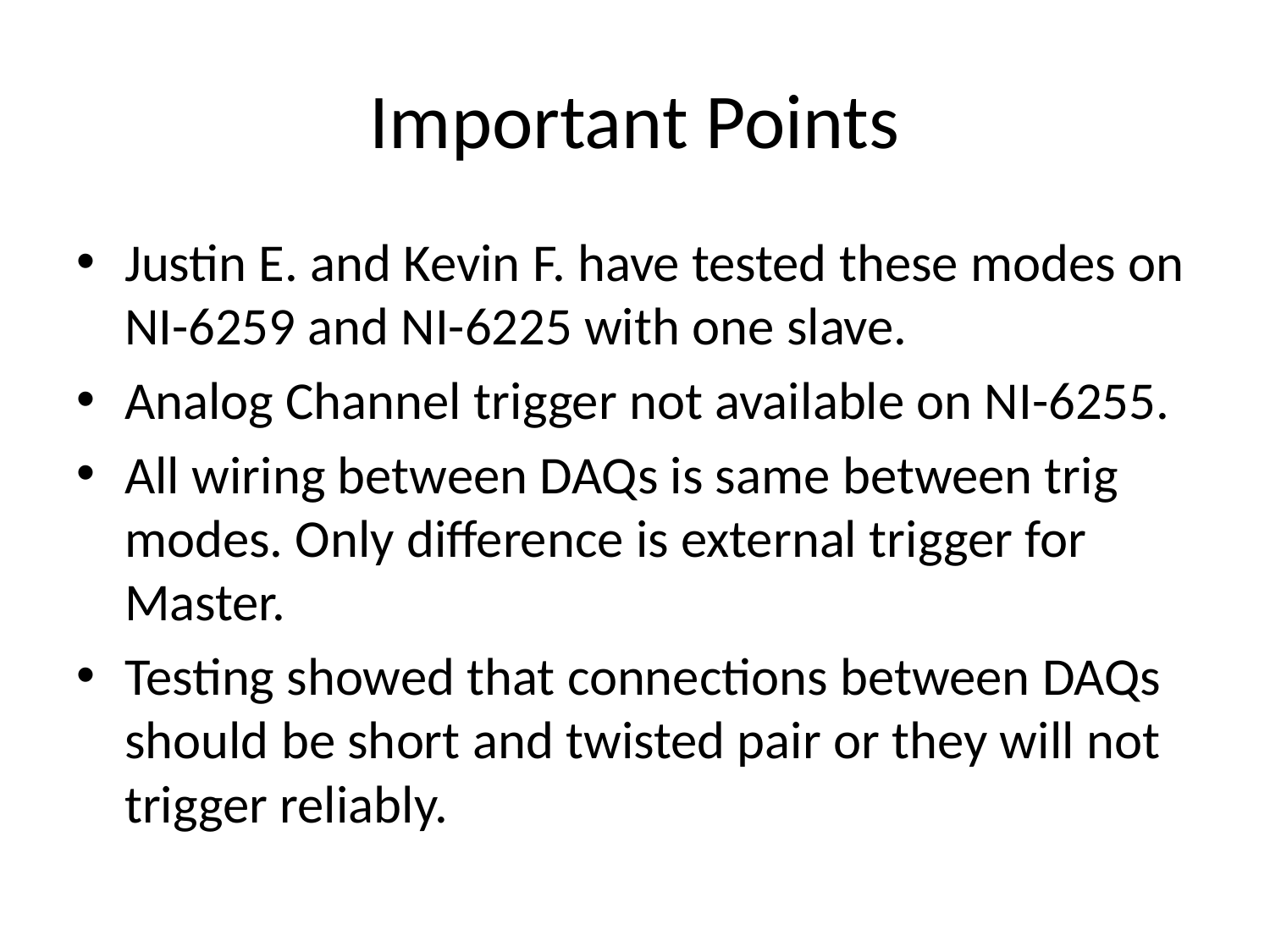

# Important Points
Justin E. and Kevin F. have tested these modes on NI-6259 and NI-6225 with one slave.
Analog Channel trigger not available on NI-6255.
All wiring between DAQs is same between trig modes. Only difference is external trigger for Master.
Testing showed that connections between DAQs should be short and twisted pair or they will not trigger reliably.